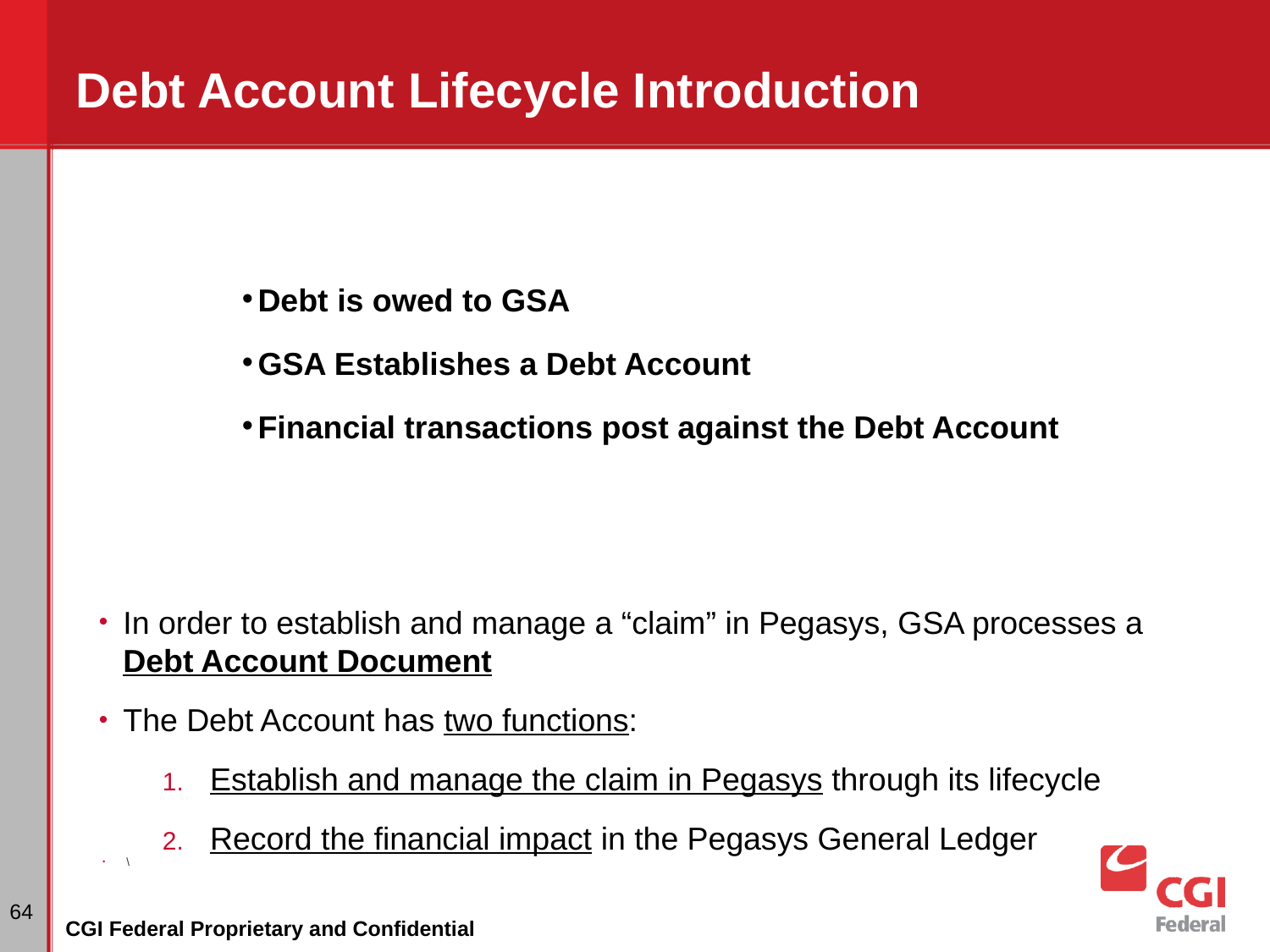

# Debt Account Lifecycle Introduction
Debt is owed to GSA

GSA Establishes a Debt Account

Financial transactions post against the Debt Account

\

In order to establish and manage a “claim” in Pegasys, GSA processes a Debt Account Document
The Debt Account has two functions:
Establish and manage the claim in Pegasys through its lifecycle
Record the financial impact in the Pegasys General Ledger
64
CGI Federal Proprietary and Confidential